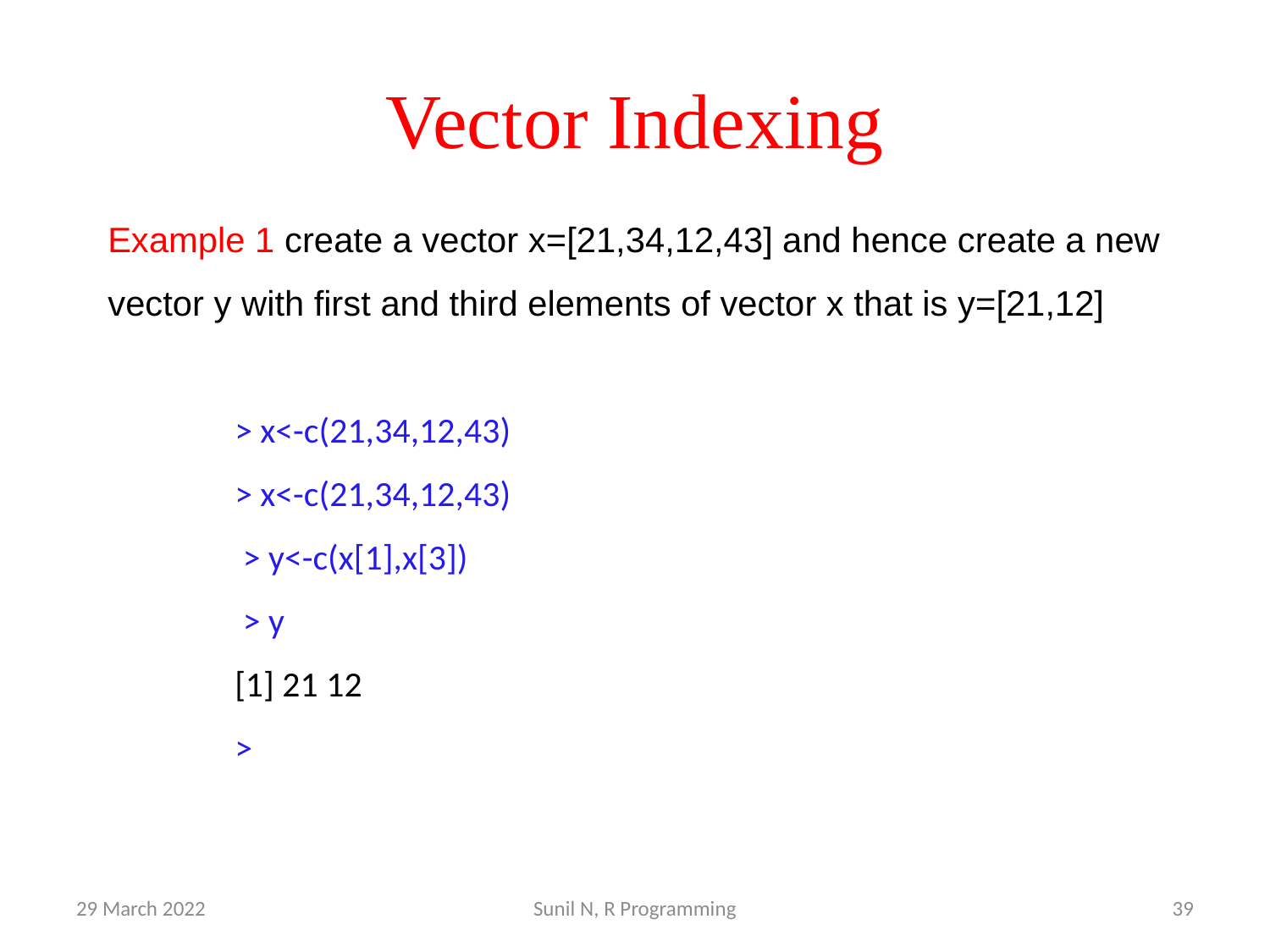

# Vector Indexing
Example 1 create a vector x=[21,34,12,43] and hence create a new vector y with first and third elements of vector x that is y=[21,12]

	> x<-c(21,34,12,43)
	> x<-c(21,34,12,43)
	 > y<-c(x[1],x[3])
	 > y
	[1] 21 12
	>

29 March 2022
Sunil N, R Programming
39